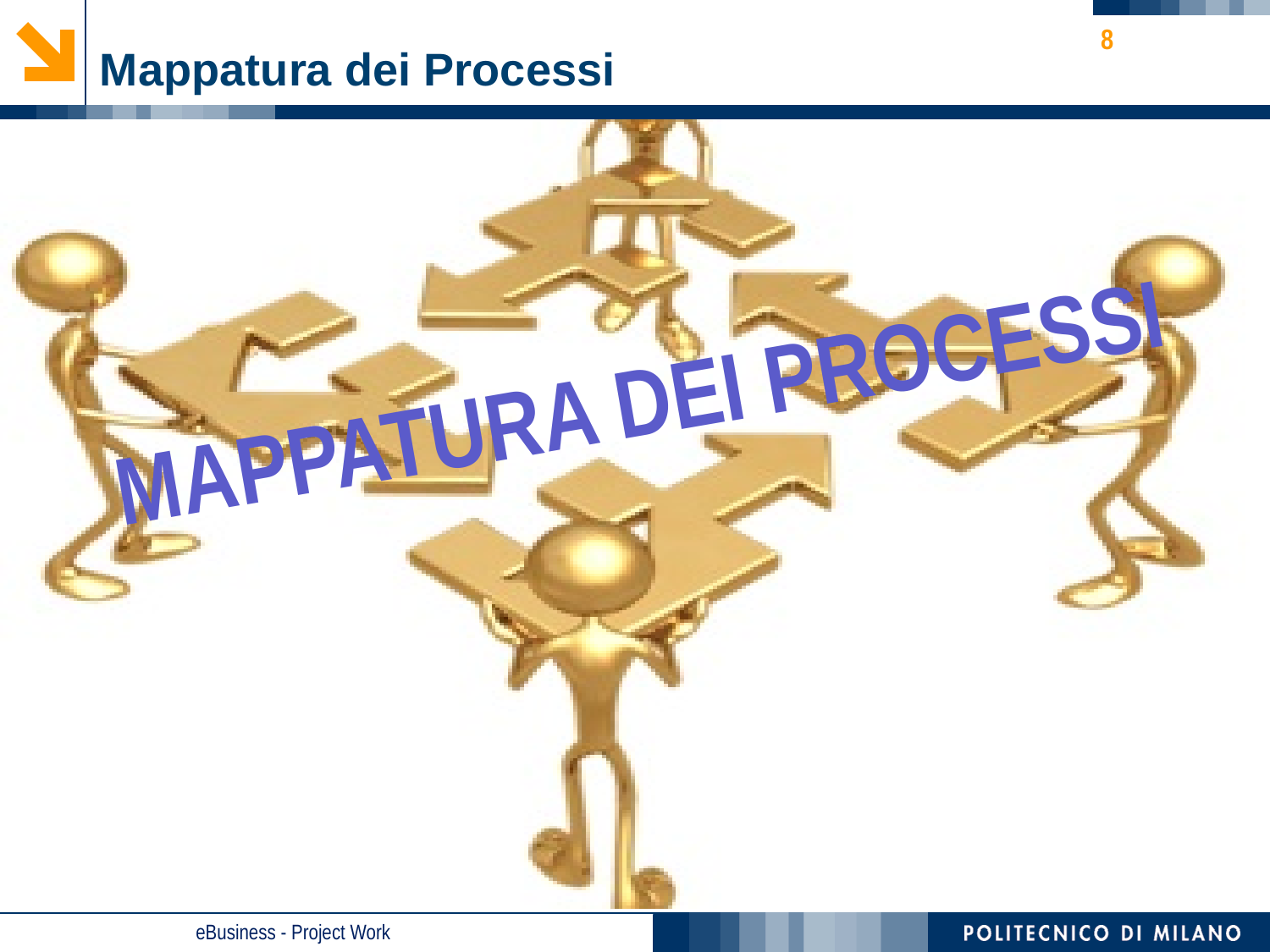

8
# Mappatura dei Processi
MAPPATURA DEI PROCESSI